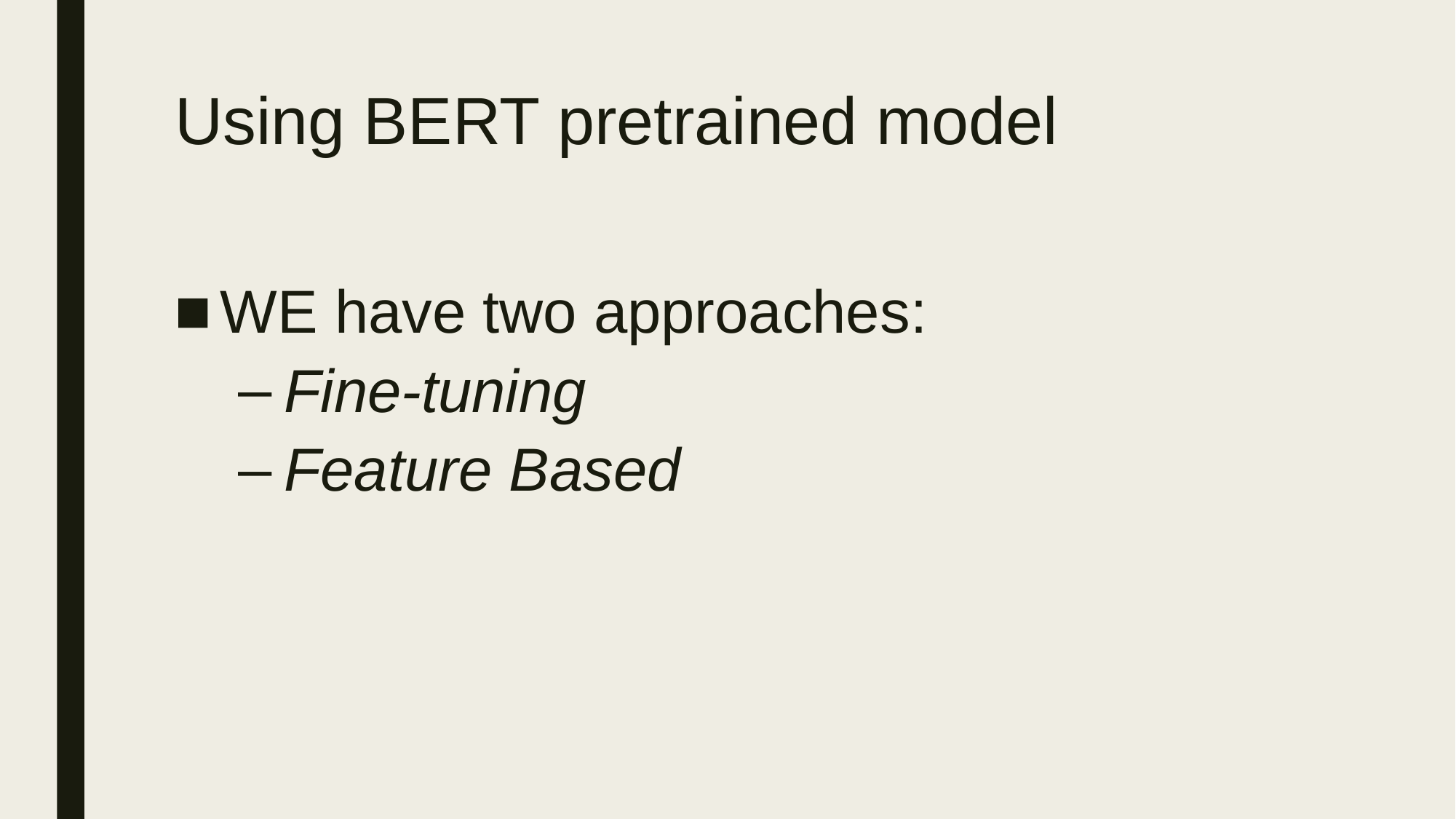

# Using BERT pretrained model
WE have two approaches:
Fine-tuning
Feature Based